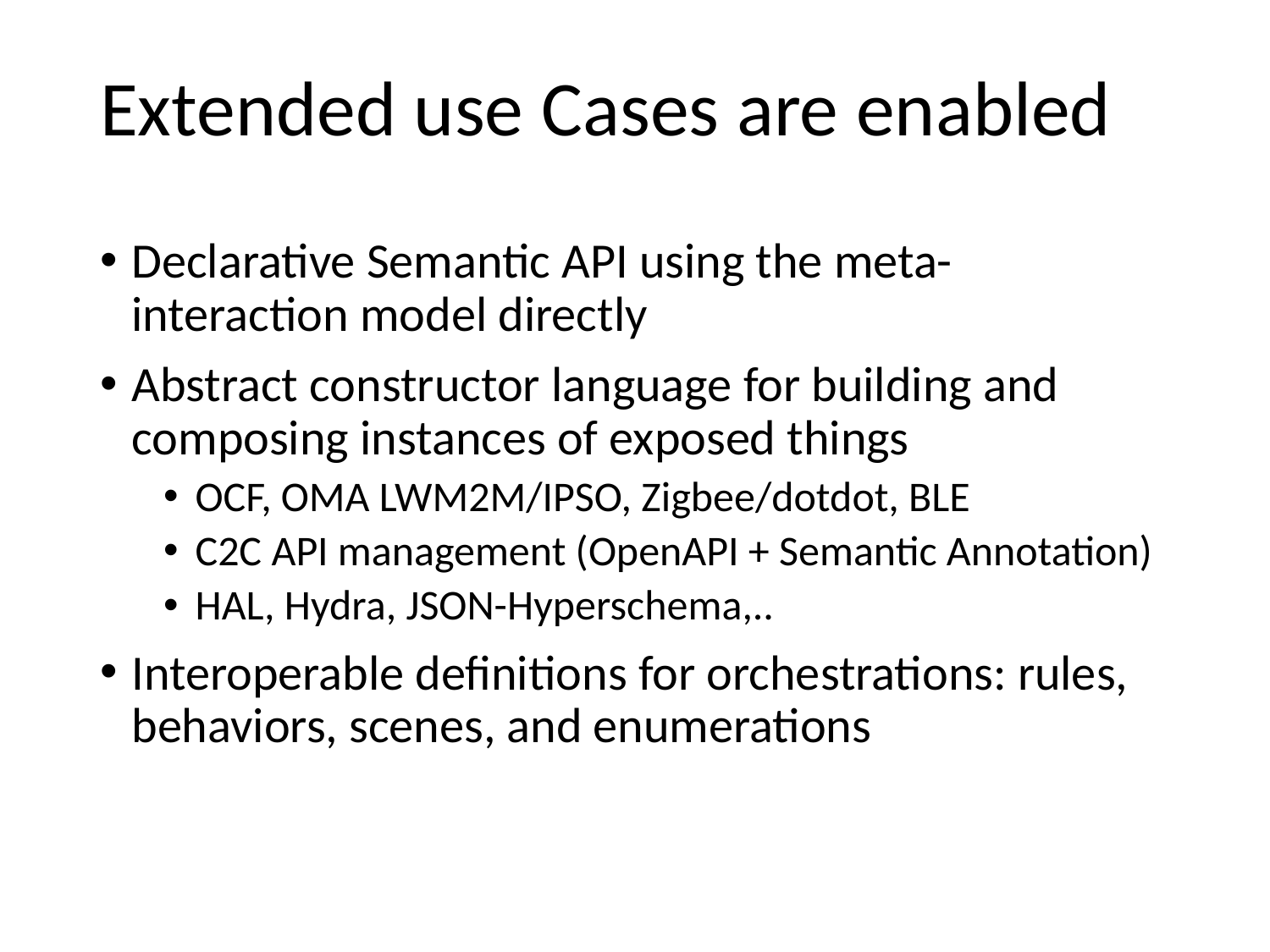

# Extended use Cases are enabled
Declarative Semantic API using the meta-interaction model directly
Abstract constructor language for building and composing instances of exposed things
OCF, OMA LWM2M/IPSO, Zigbee/dotdot, BLE
C2C API management (OpenAPI + Semantic Annotation)
HAL, Hydra, JSON-Hyperschema,..
Interoperable definitions for orchestrations: rules, behaviors, scenes, and enumerations